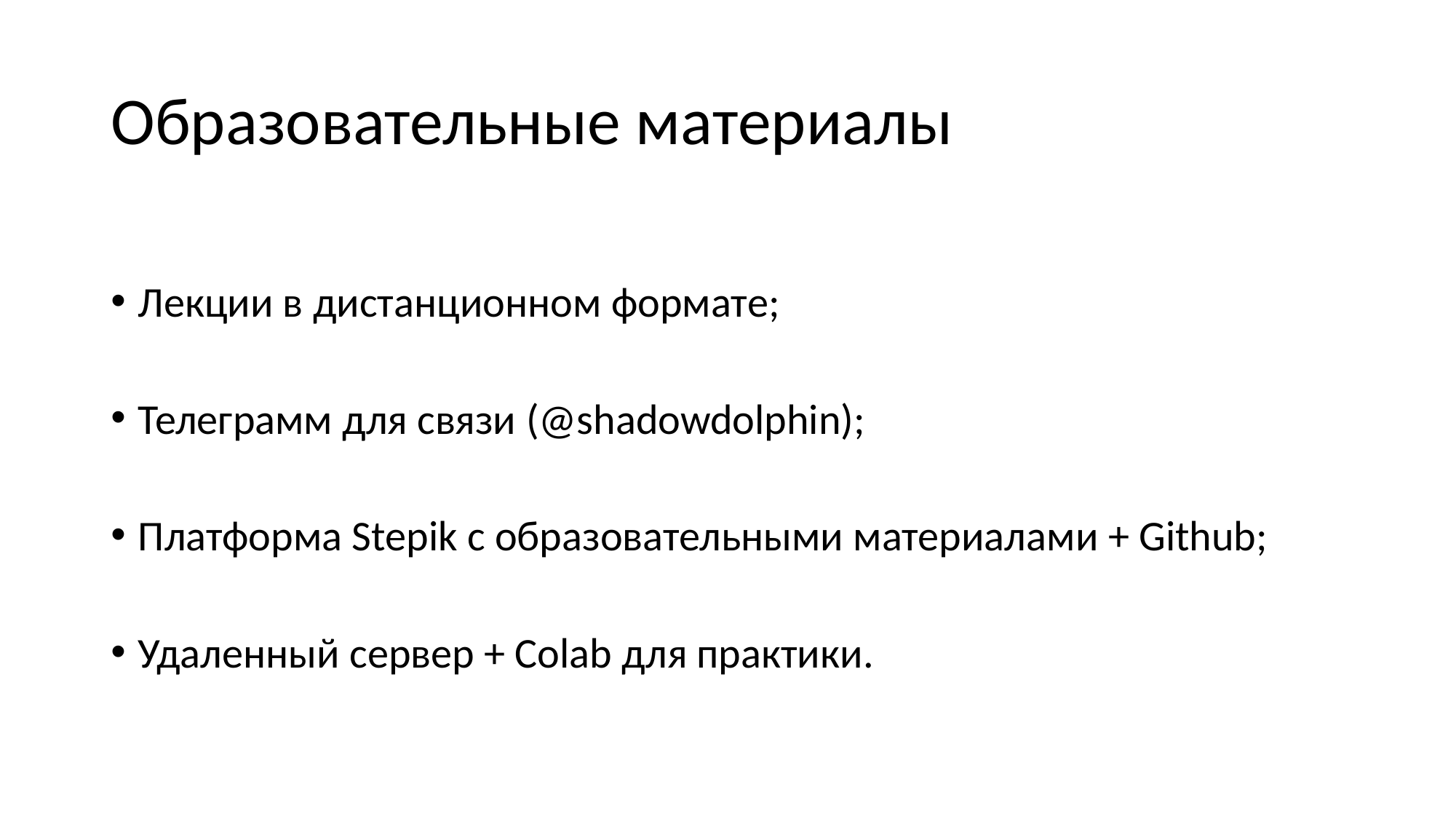

# Образовательные материалы
Лекции в дистанционном формате;
Телеграмм для связи (@shadowdolphin);
Платформа Stepik c образовательными материалами + Github;
Удаленный сервер + Colab для практики.